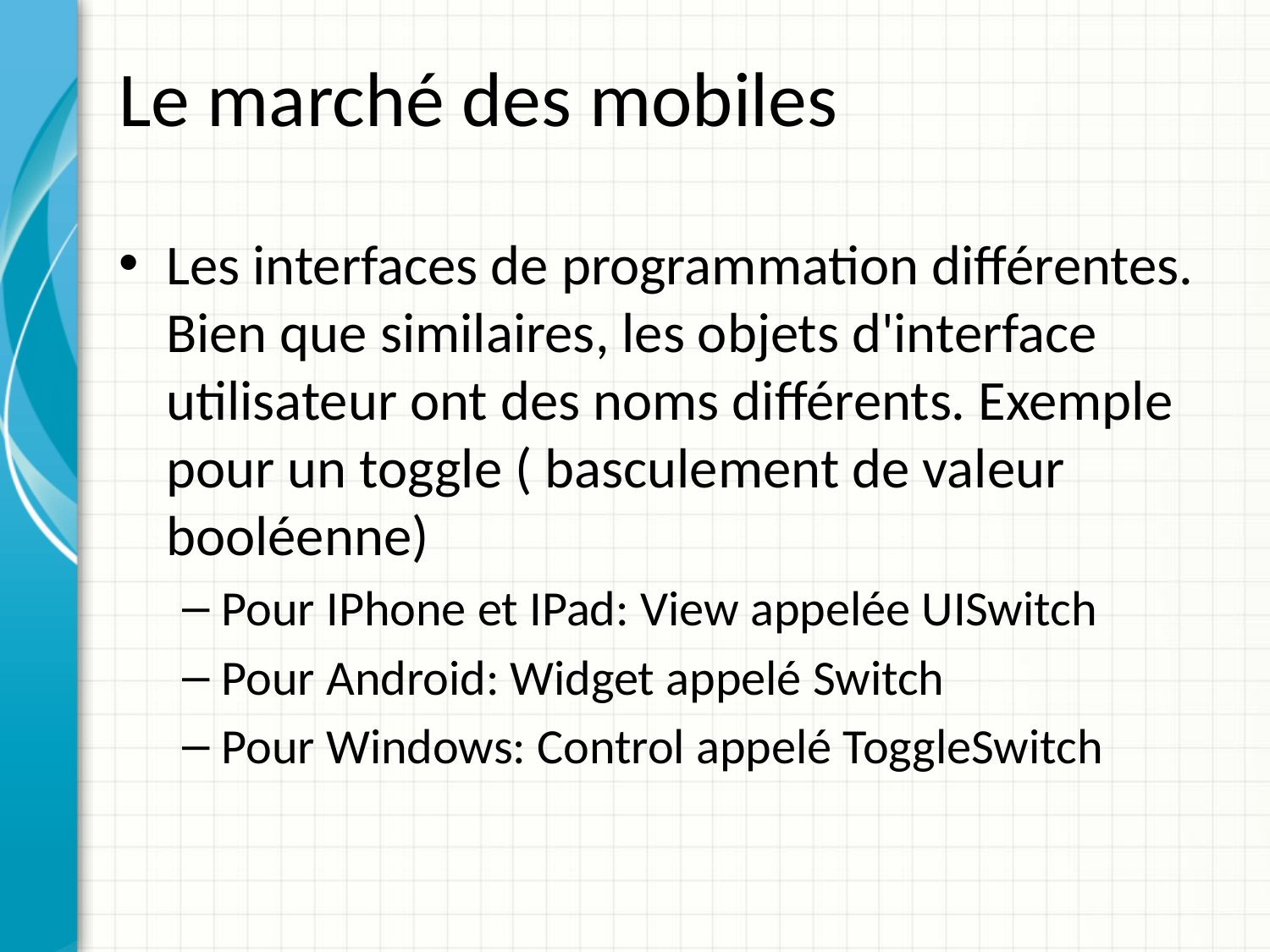

# Le marché des mobiles
Les interfaces de programmation différentes. Bien que similaires, les objets d'interface utilisateur ont des noms différents. Exemple pour un toggle ( basculement de valeur booléenne)
Pour IPhone et IPad: View appelée UISwitch
Pour Android: Widget appelé Switch
Pour Windows: Control appelé ToggleSwitch